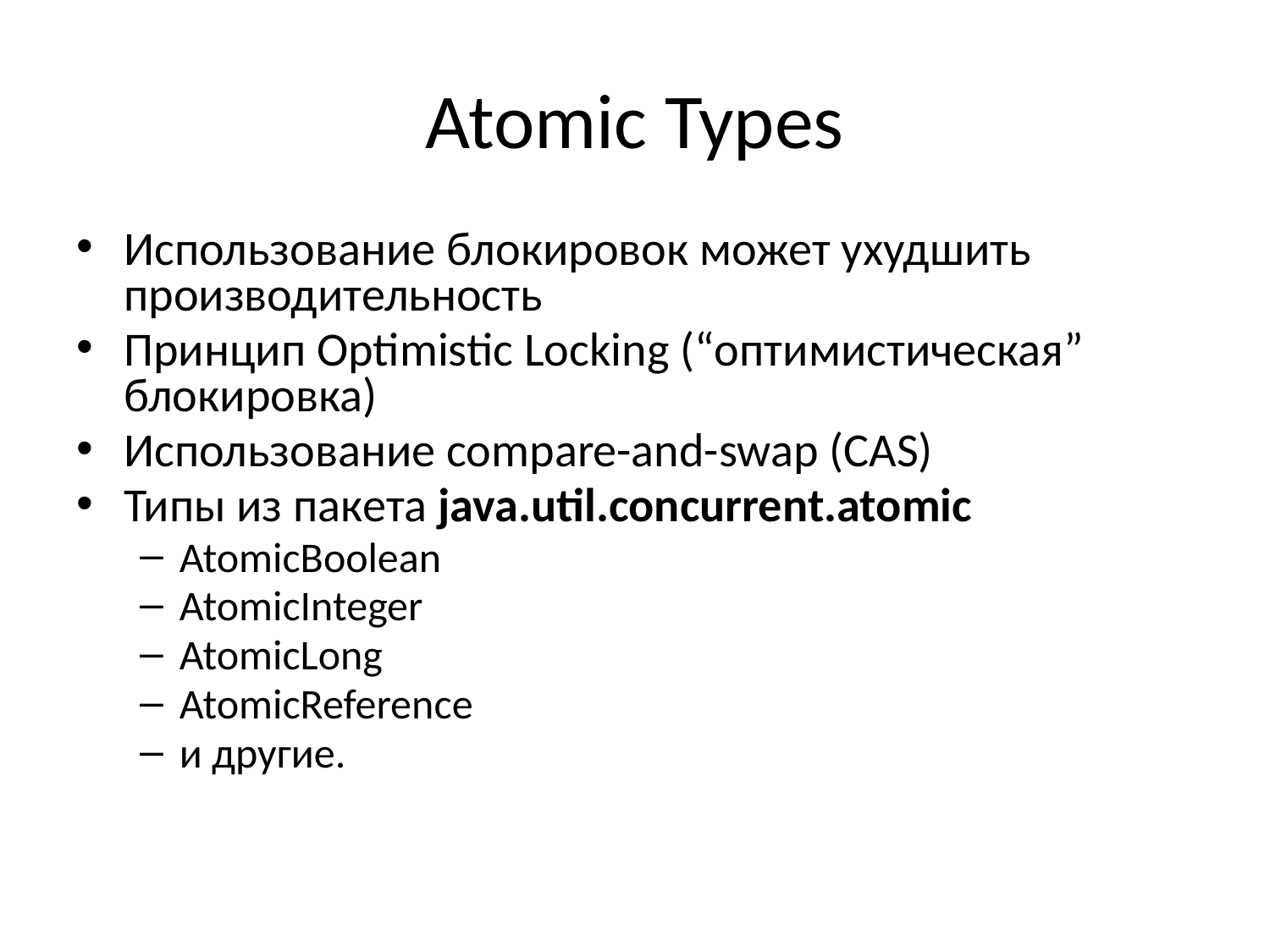

# Atomic Types
Использование блокировок может ухудшить производительность
Принцип Optimistic Locking (“оптимистическая” блокировка)
Использование compare-and-swap (CAS)
Типы из пакета java.util.concurrent.atomic
AtomicBoolean
AtomicInteger
AtomicLong
AtomicReference
и другие.